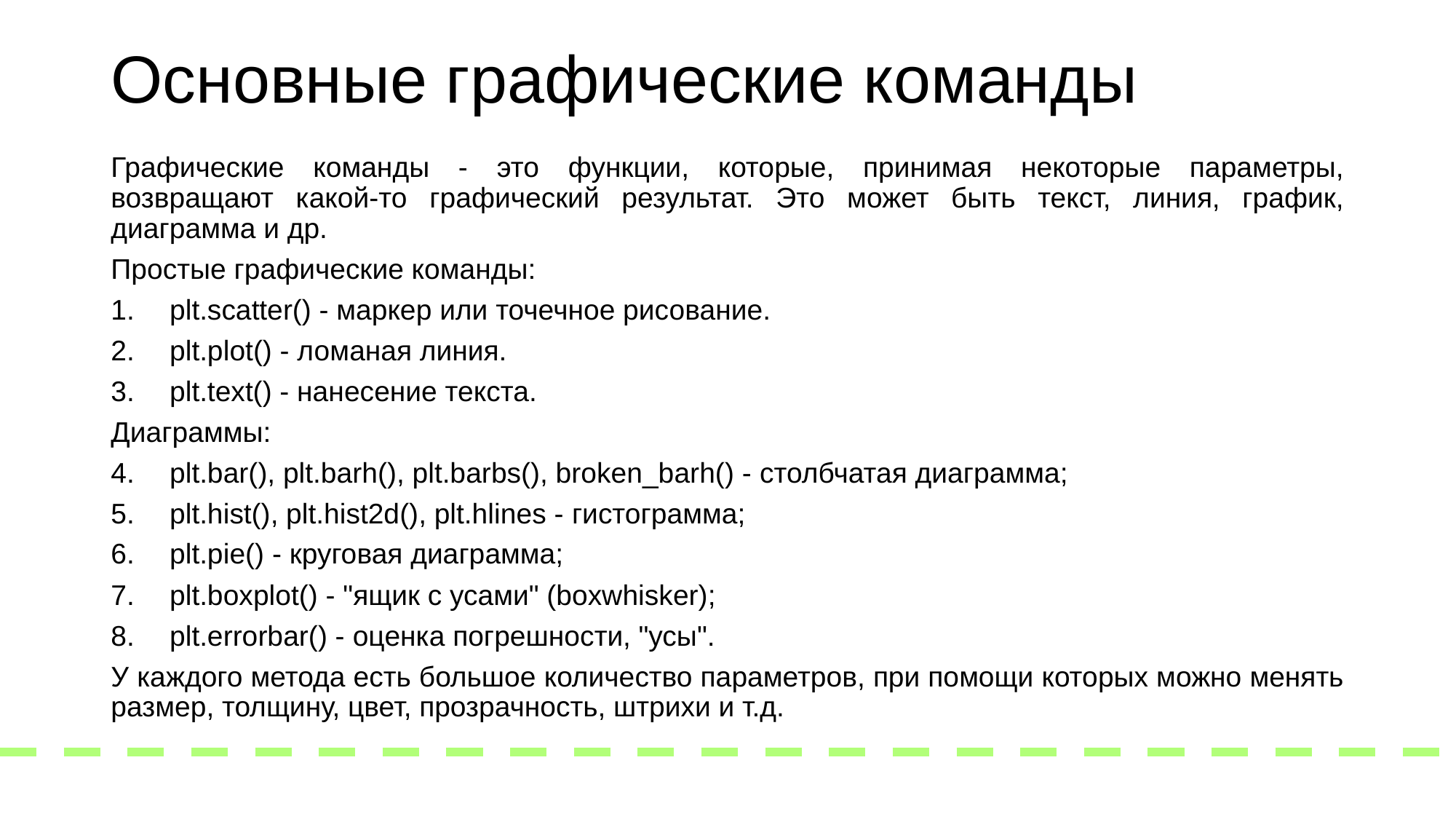

# Основные графические команды
Графические команды - это функции, которые, принимая некоторые параметры, возвращают какой-то графический результат. Это может быть текст, линия, график, диаграмма и др.
Простые графические команды:
plt.scatter() - маркер или точечное рисование.
plt.plot() - ломаная линия.
plt.text() - нанесение текста.
Диаграммы:
plt.bar(), plt.barh(), plt.barbs(), broken_barh() - столбчатая диаграмма;
plt.hist(), plt.hist2d(), plt.hlines - гистограмма;
plt.pie() - круговая диаграмма;
plt.boxplot() - "ящик с усами" (boxwhisker);
plt.errorbar() - оценка погрешности, "усы".
У каждого метода есть большое количество параметров, при помощи которых можно менять размер, толщину, цвет, прозрачность, штрихи и т.д.